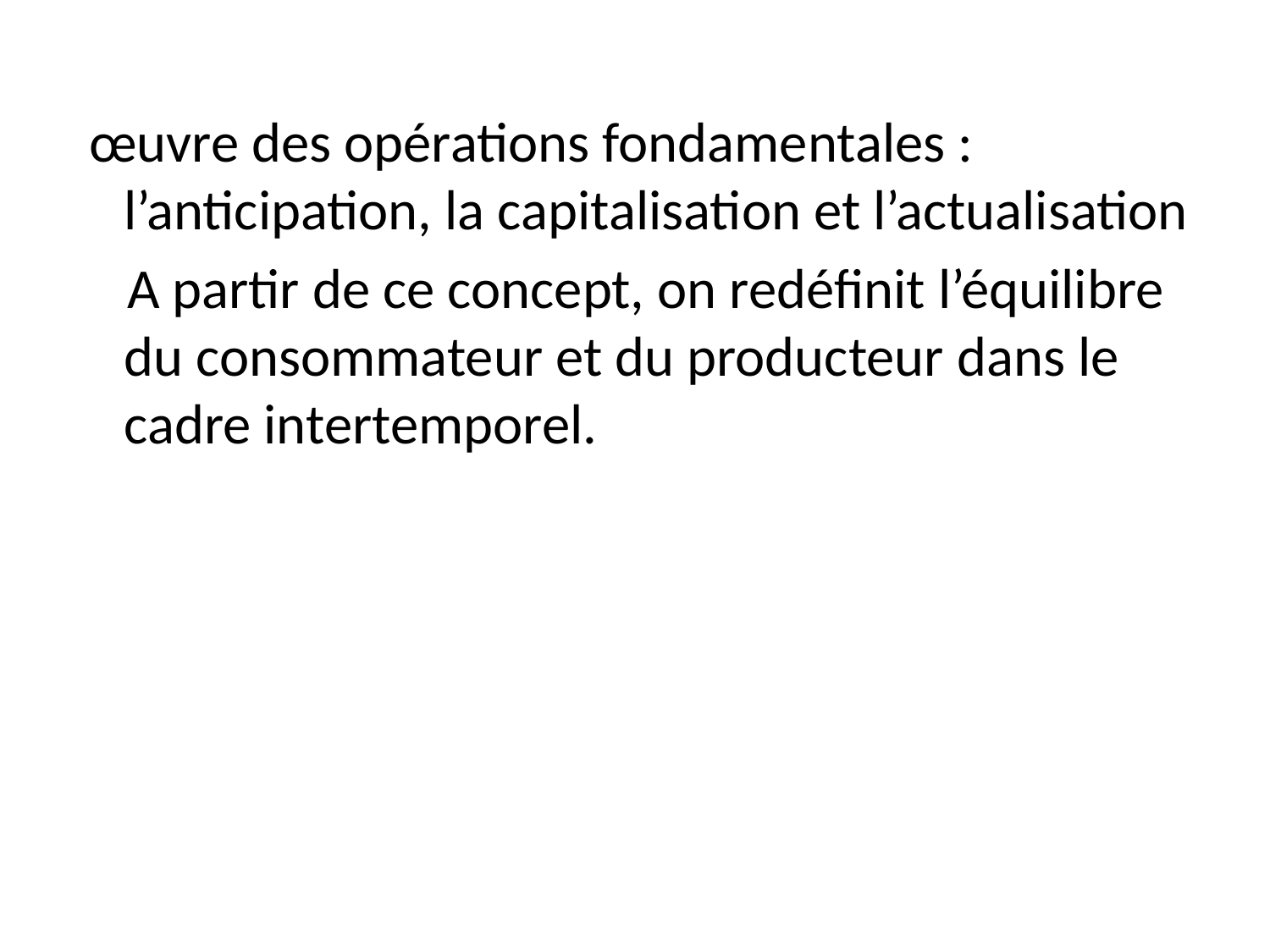

œuvre des opérations fondamentales : l’anticipation, la capitalisation et l’actualisation
    A partir de ce concept, on redéfinit l’équilibre du consommateur et du producteur dans le cadre intertemporel.